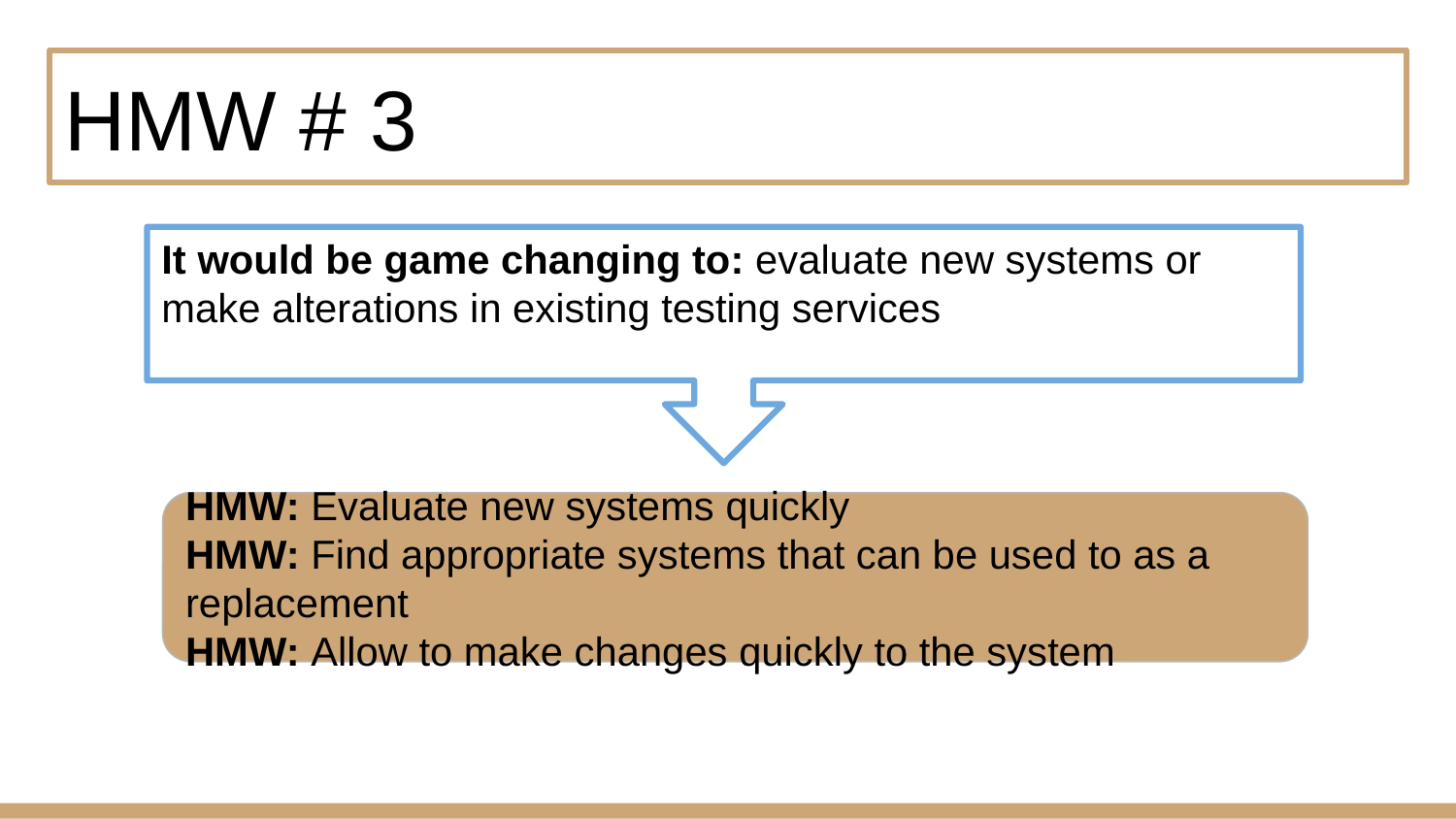

# HMW # 3

It would be game changing to: evaluate new systems or make alterations in existing testing services

HMW: Evaluate new systems quickly
HMW: Find appropriate systems that can be used to as a replacement
HMW: Allow to make changes quickly to the system